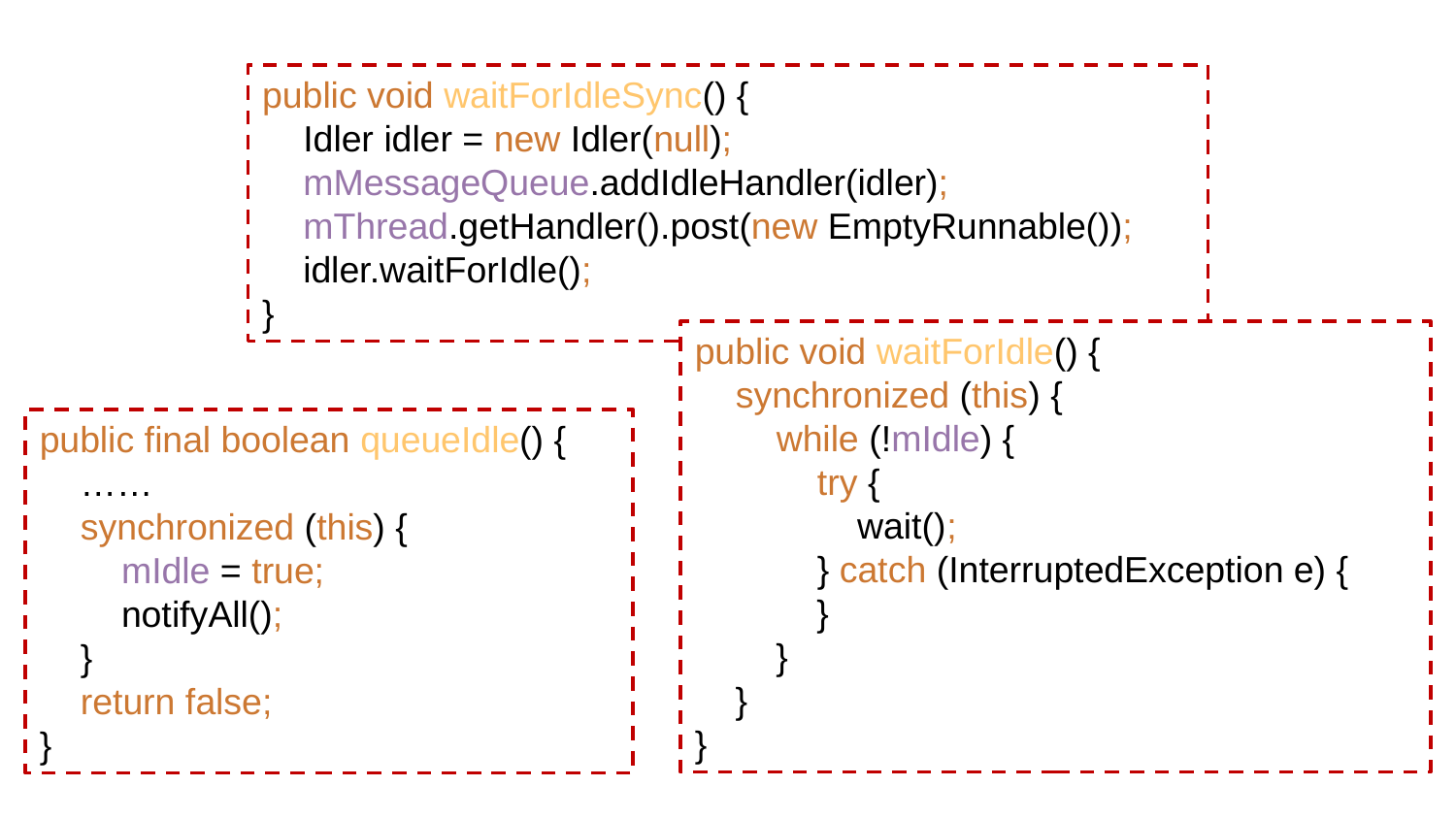

public void waitForIdleSync() {
    Idler idler = new Idler(null);
    mMessageQueue.addIdleHandler(idler);
    mThread.getHandler().post(new EmptyRunnable());
    idler.waitForIdle();
}
public void waitForIdle() {
    synchronized (this) {
        while (!mIdle) {
            try {
                wait();
            } catch (InterruptedException e) {
            }
        }
    }
}
public final boolean queueIdle() {
    ……
    synchronized (this) {
        mIdle = true;
        notifyAll();
    }
    return false;
}